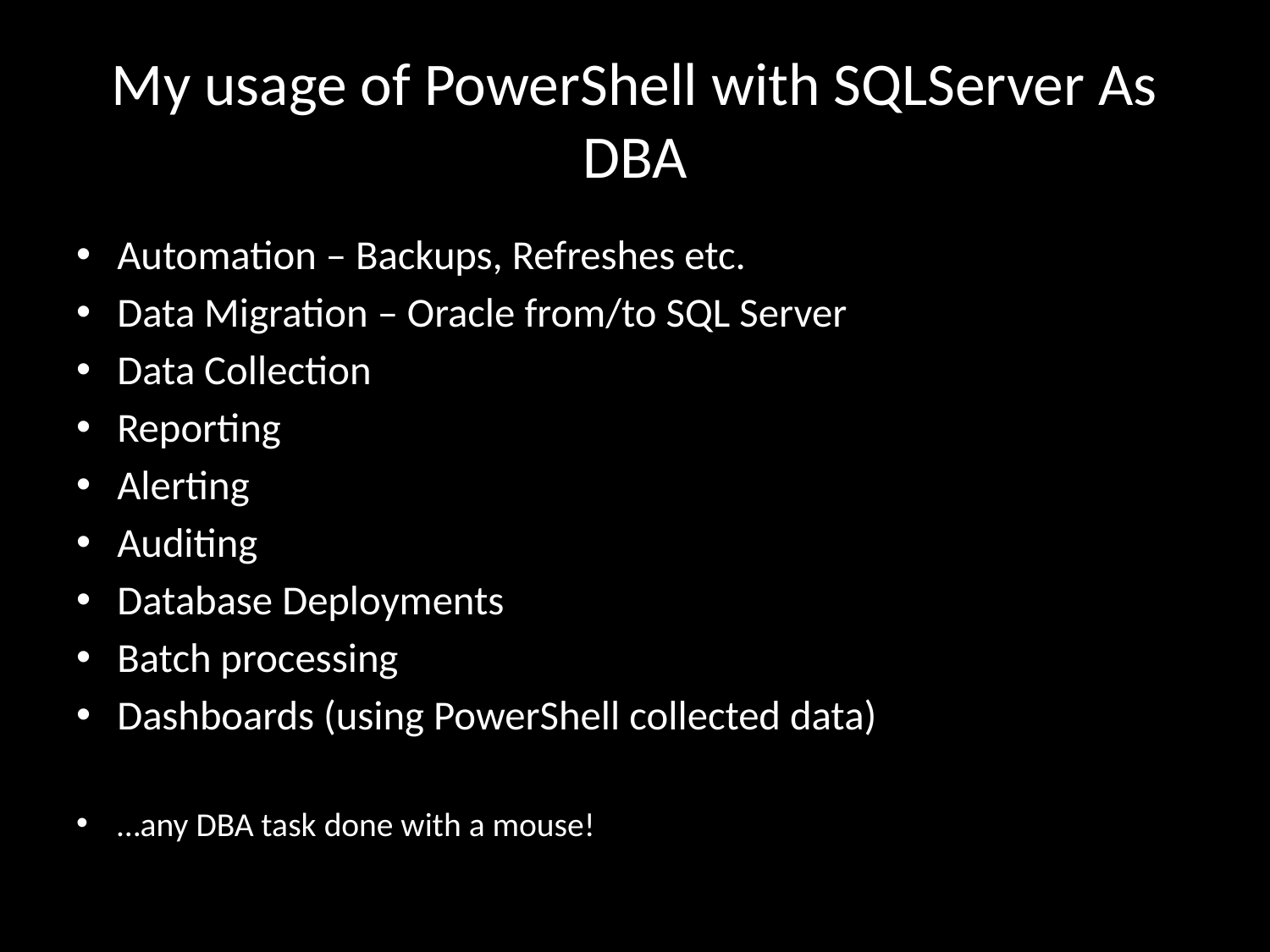

# My usage of PowerShell with SQLServer As DBA
Automation – Backups, Refreshes etc.
Data Migration – Oracle from/to SQL Server
Data Collection
Reporting
Alerting
Auditing
Database Deployments
Batch processing
Dashboards (using PowerShell collected data)

…any DBA task done with a mouse!